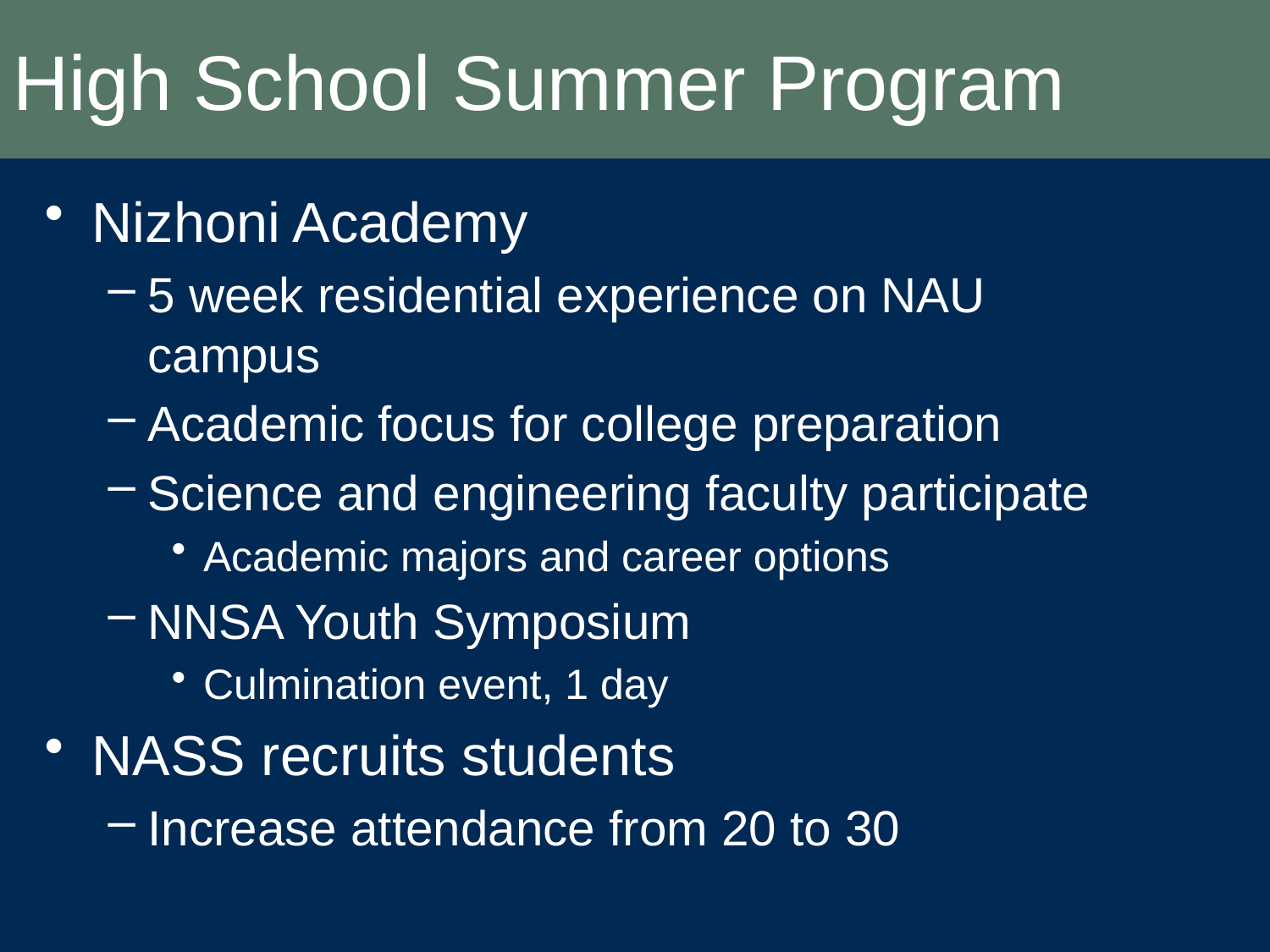

# High School Summer Program
Nizhoni Academy
5 week residential experience on NAU campus
Academic focus for college preparation
Science and engineering faculty participate
Academic majors and career options
NNSA Youth Symposium
Culmination event, 1 day
NASS recruits students
Increase attendance from 20 to 30